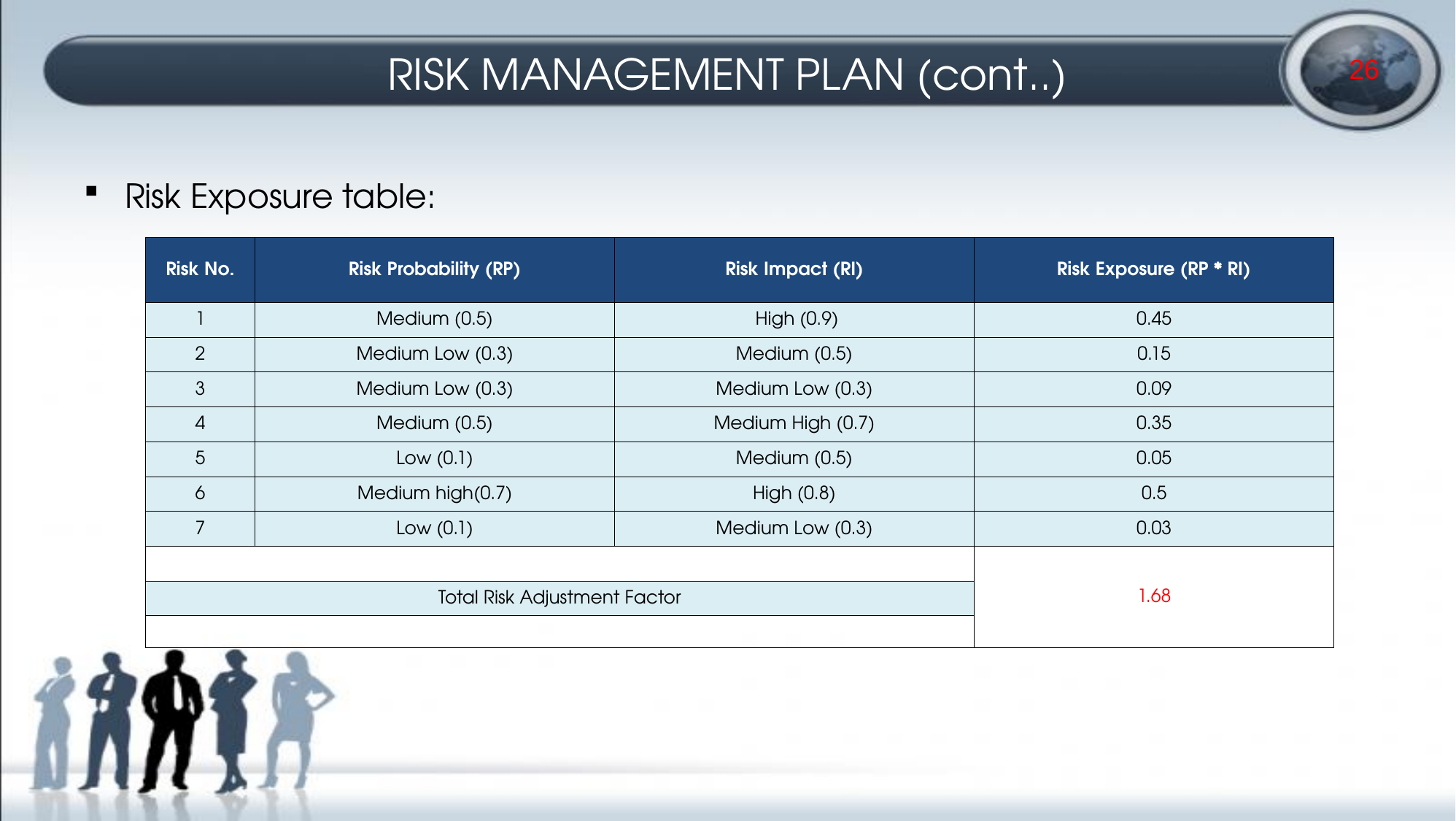

# RISK MANAGEMENT PLAN (cont..)
26
Risk Exposure table:

| Risk No. | Risk Probability (RP) | Risk Impact (RI) | Risk Exposure (RP \* RI) |
| --- | --- | --- | --- |
| 1 | Medium (0.5) | High (0.9) | 0.45 |
| 2 | Medium Low (0.3) | Medium (0.5) | 0.15 |
| 3 | Medium Low (0.3) | Medium Low (0.3) | 0.09 |
| 4 | Medium (0.5) | Medium High (0.7) | 0.35 |
| 5 | Low (0.1) | Medium (0.5) | 0.05 |
| 6 | Medium high(0.7) | High (0.8) | 0.5 |
| 7 | Low (0.1) | Medium Low (0.3) | 0.03 |
|  |  |  | 1.68 |
| Total Risk Adjustment Factor |  |  |  |
|  |  |  |  |